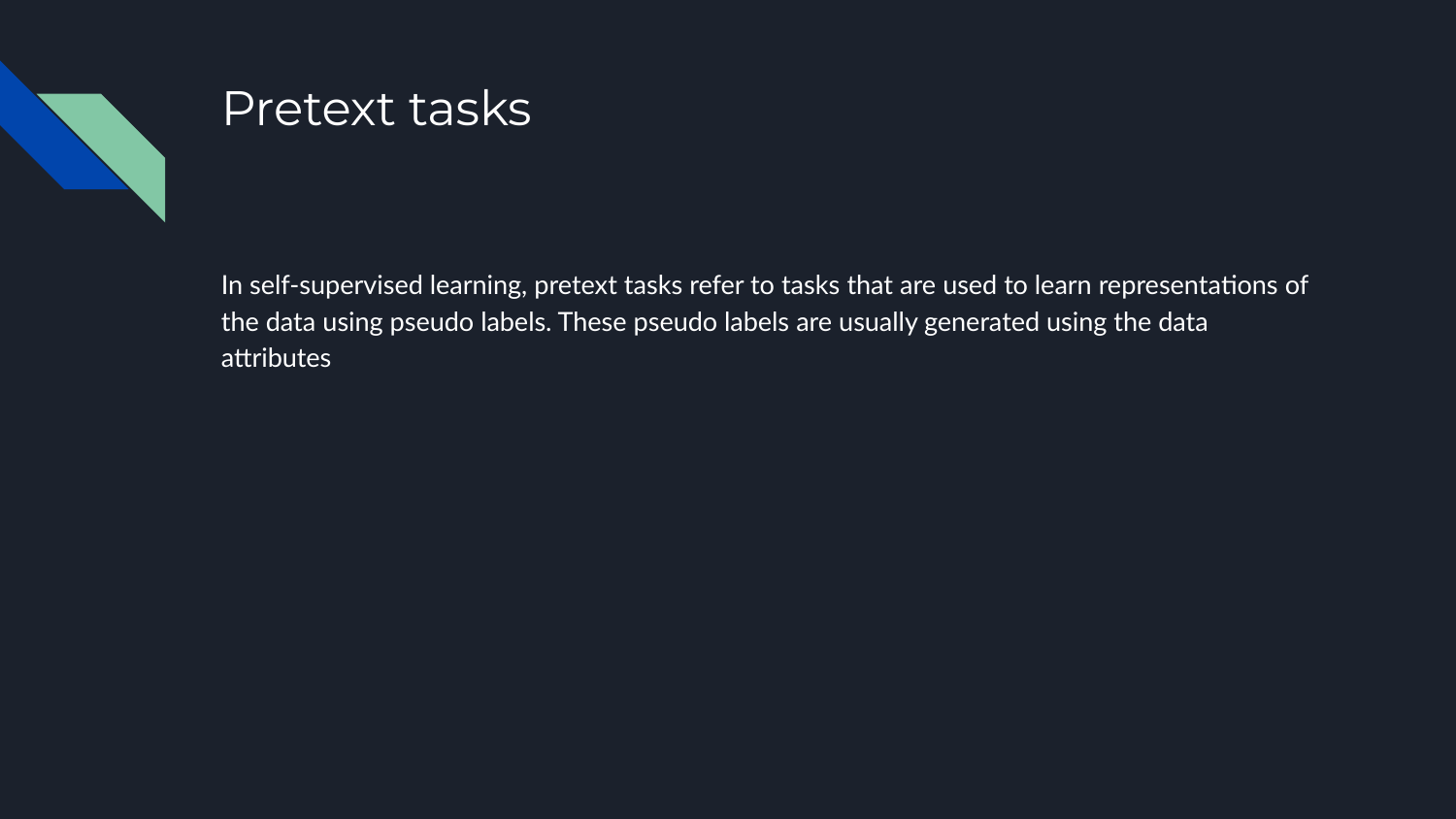

# Pretext tasks
In self-supervised learning, pretext tasks refer to tasks that are used to learn representations of the data using pseudo labels. These pseudo labels are usually generated using the data attributes